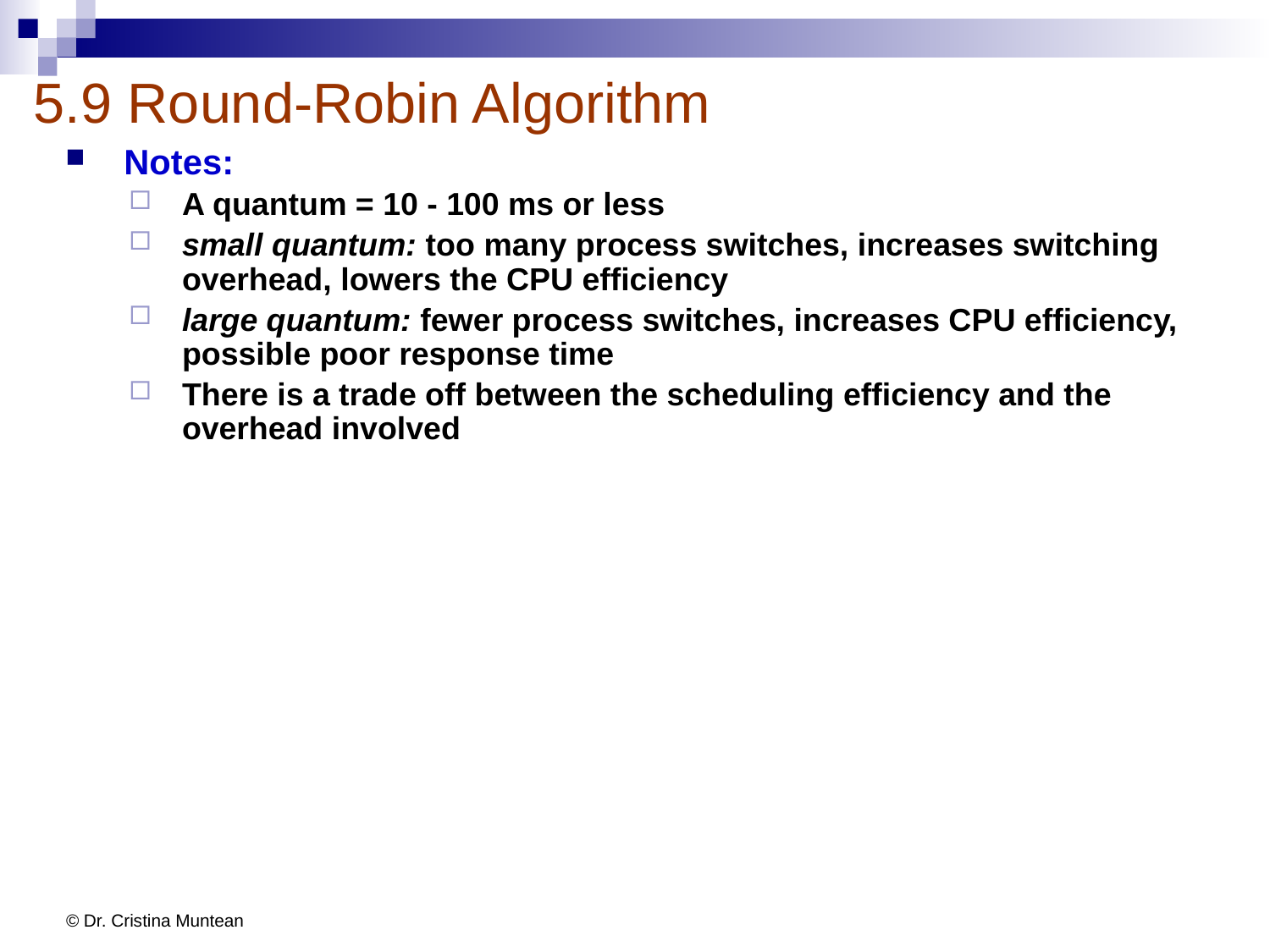

# 5.9 Round-Robin Algorithm
Notes:
A quantum = 10 - 100 ms or less
small quantum: too many process switches, increases switching overhead, lowers the CPU efficiency
large quantum: fewer process switches, increases CPU efficiency, possible poor response time
There is a trade off between the scheduling efficiency and the overhead involved